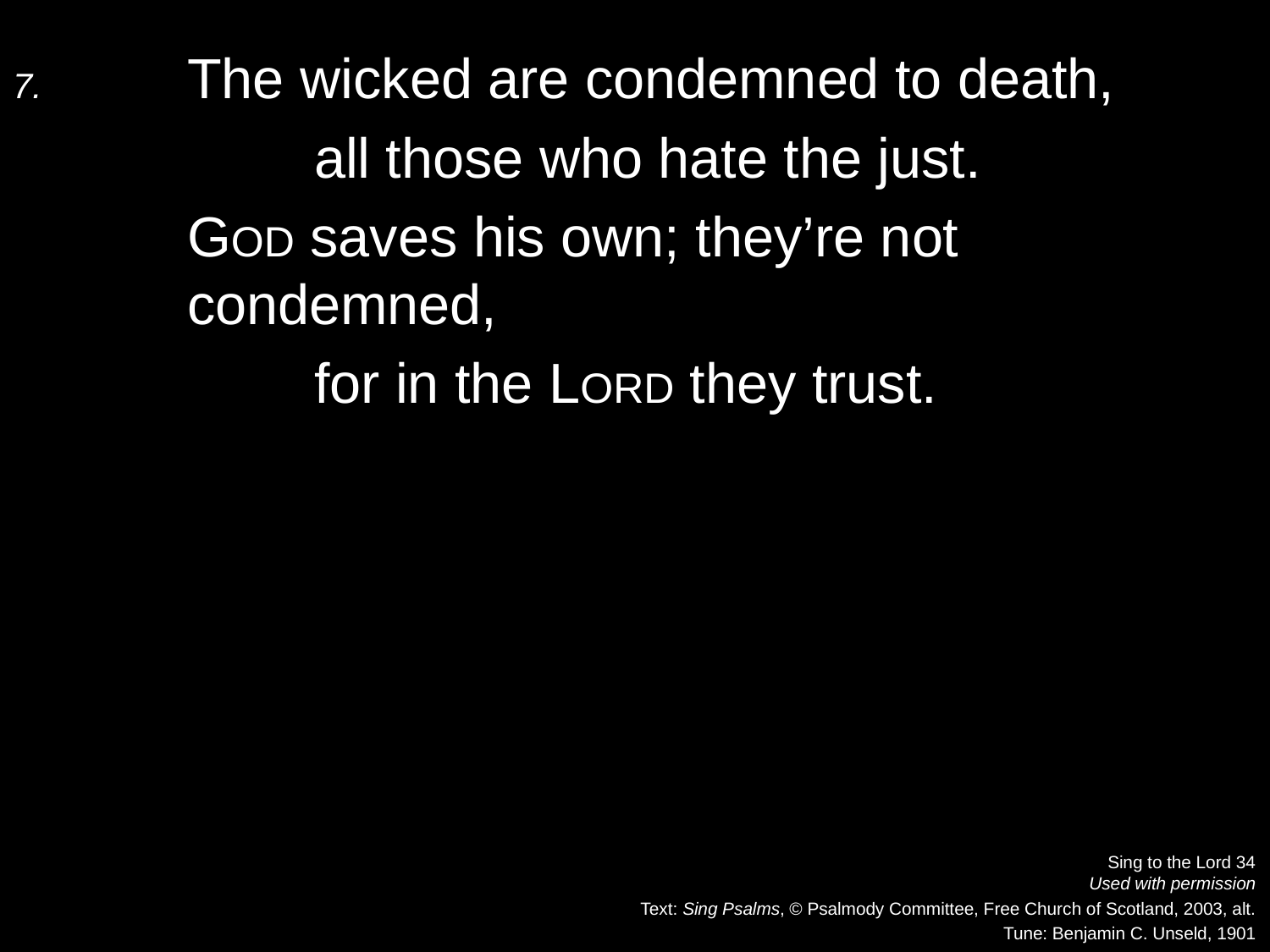

7.	The wicked are condemned to death,
		all those who hate the just.
	God saves his own; they’re not condemned,
		for in the Lord they trust.
Sing to the Lord 34
Used with permission
Text: Sing Psalms, © Psalmody Committee, Free Church of Scotland, 2003, alt.
Tune: Benjamin C. Unseld, 1901